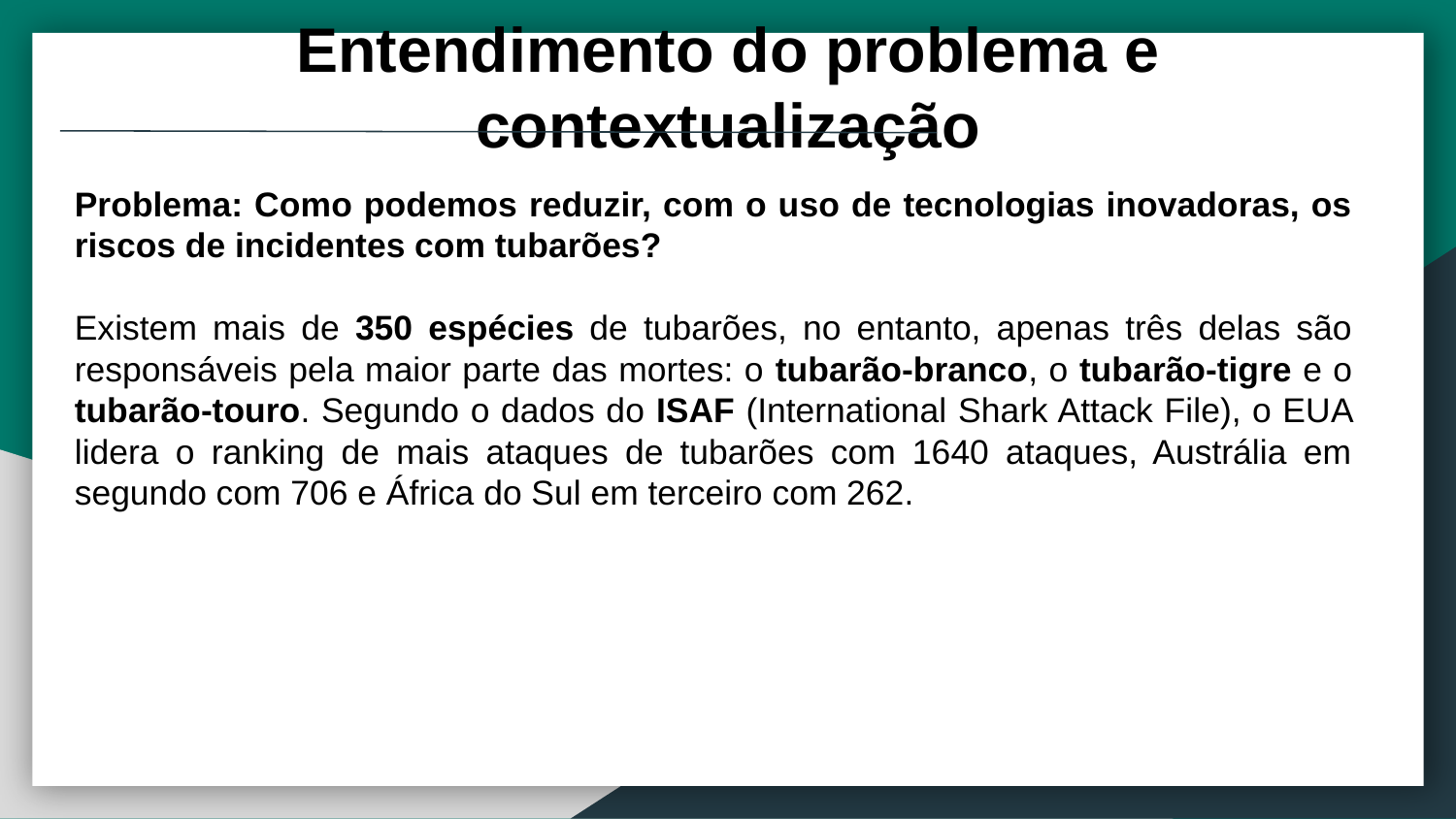

Entendimento do problema e contextualização
Problema: Como podemos reduzir, com o uso de tecnologias inovadoras, os riscos de incidentes com tubarões?

Existem mais de 350 espécies de tubarões, no entanto, apenas três delas são responsáveis pela maior parte das mortes: o tubarão-branco, o tubarão-tigre e o tubarão-touro. Segundo o dados do ISAF (International Shark Attack File), o EUA lidera o ranking de mais ataques de tubarões com 1640 ataques, Austrália em segundo com 706 e África do Sul em terceiro com 262.